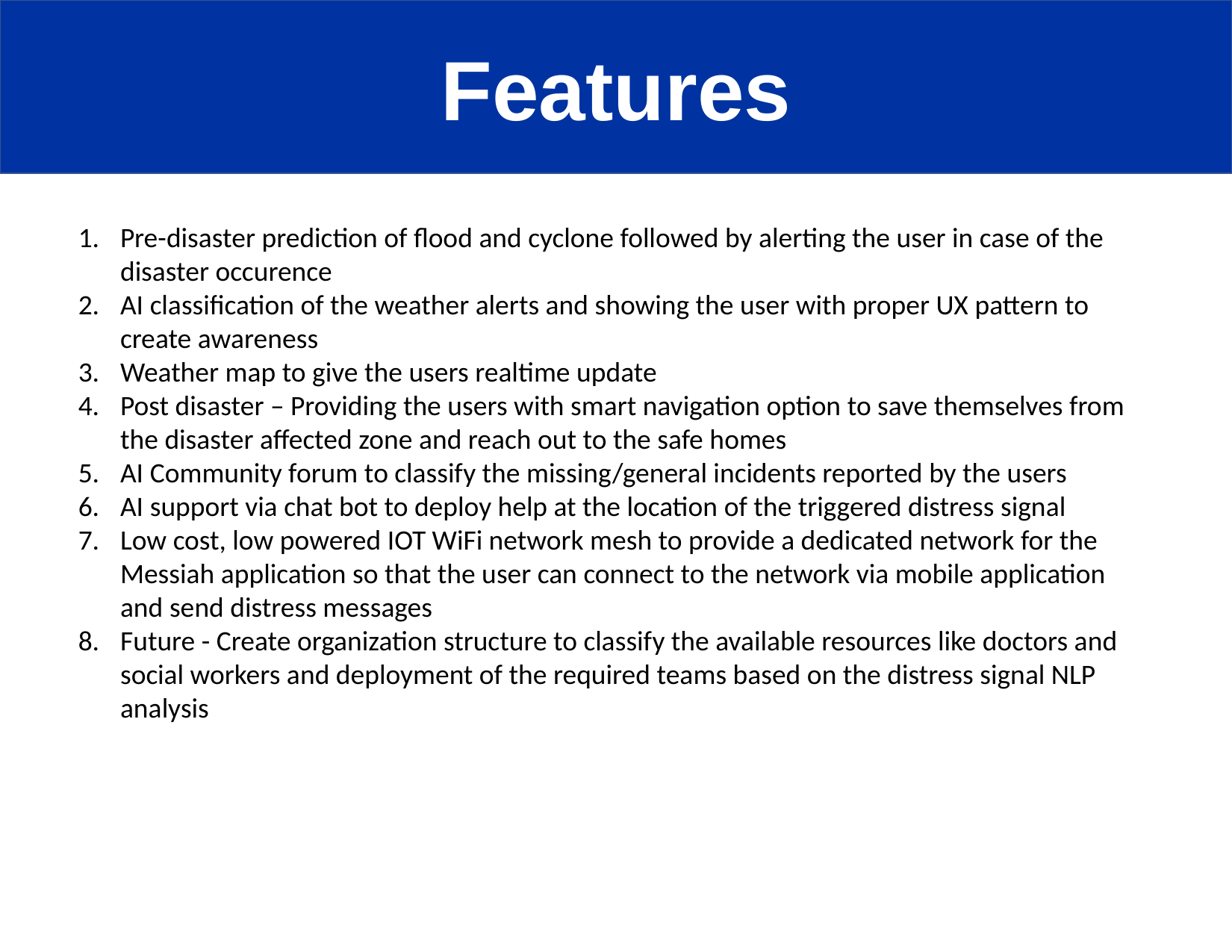

Features
Pre-disaster prediction of flood and cyclone followed by alerting the user in case of the disaster occurence
AI classification of the weather alerts and showing the user with proper UX pattern to create awareness
Weather map to give the users realtime update
Post disaster – Providing the users with smart navigation option to save themselves from the disaster affected zone and reach out to the safe homes
AI Community forum to classify the missing/general incidents reported by the users
AI support via chat bot to deploy help at the location of the triggered distress signal
Low cost, low powered IOT WiFi network mesh to provide a dedicated network for the Messiah application so that the user can connect to the network via mobile application and send distress messages
Future - Create organization structure to classify the available resources like doctors and social workers and deployment of the required teams based on the distress signal NLP analysis